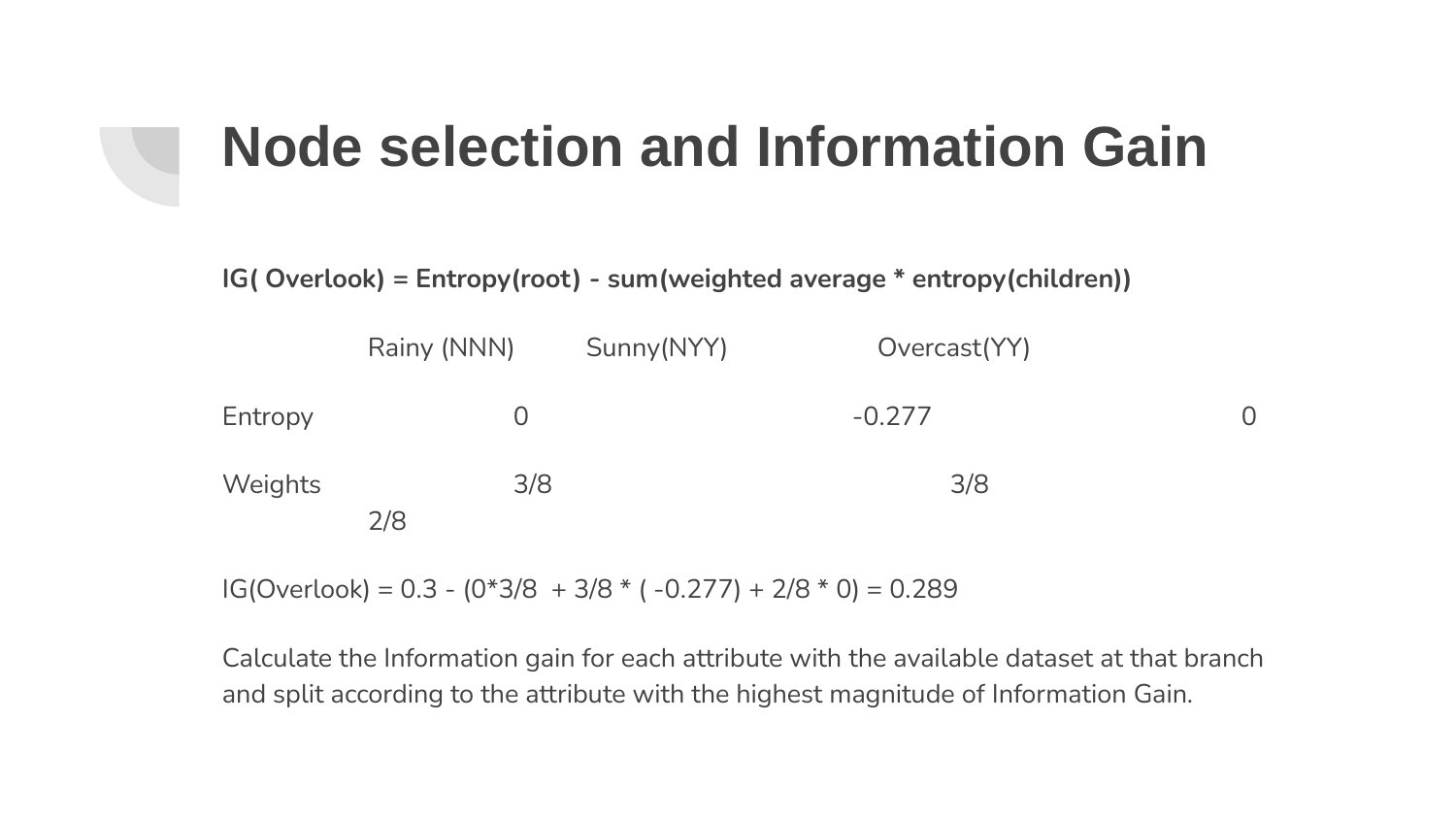

# Node selection and Information Gain
IG( Overlook) = Entropy(root) - sum(weighted average * entropy(children))
Rainy (NNN) 	Sunny(NYY)		Overcast(YY)
Entropy 		0		       -0.277			0
Weights		3/8 			3/8 			2/8
IG(Overlook) = 0.3 - (0*3/8  + 3/8 * ( -0.277) + 2/8 * 0) = 0.289
Calculate the Information gain for each attribute with the available dataset at that branch and split according to the attribute with the highest magnitude of Information Gain.